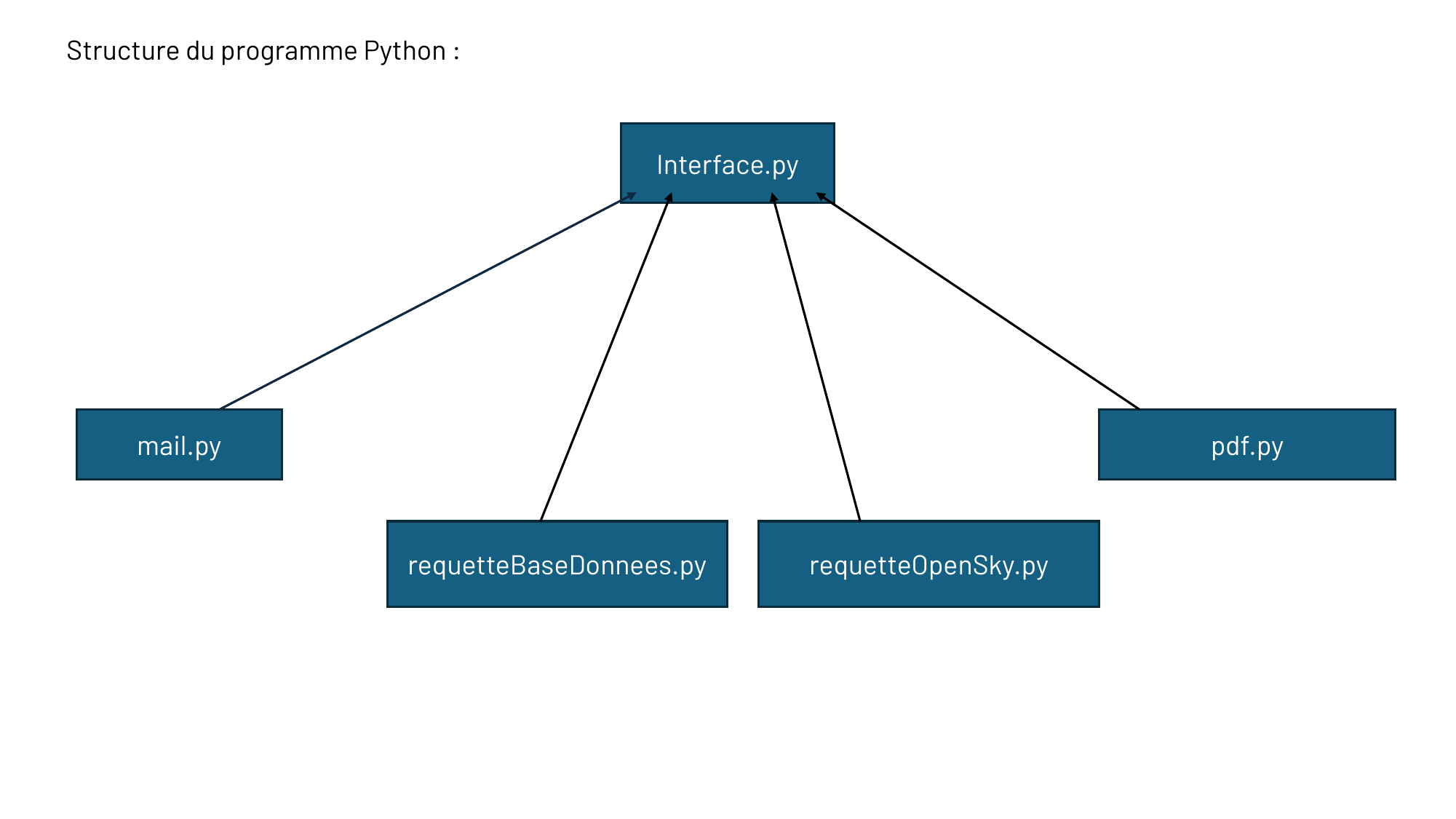

Structure du programme Python :
Interface.py
pdf.py
mail.py
requetteBaseDonnees.py
requetteOpenSky.py